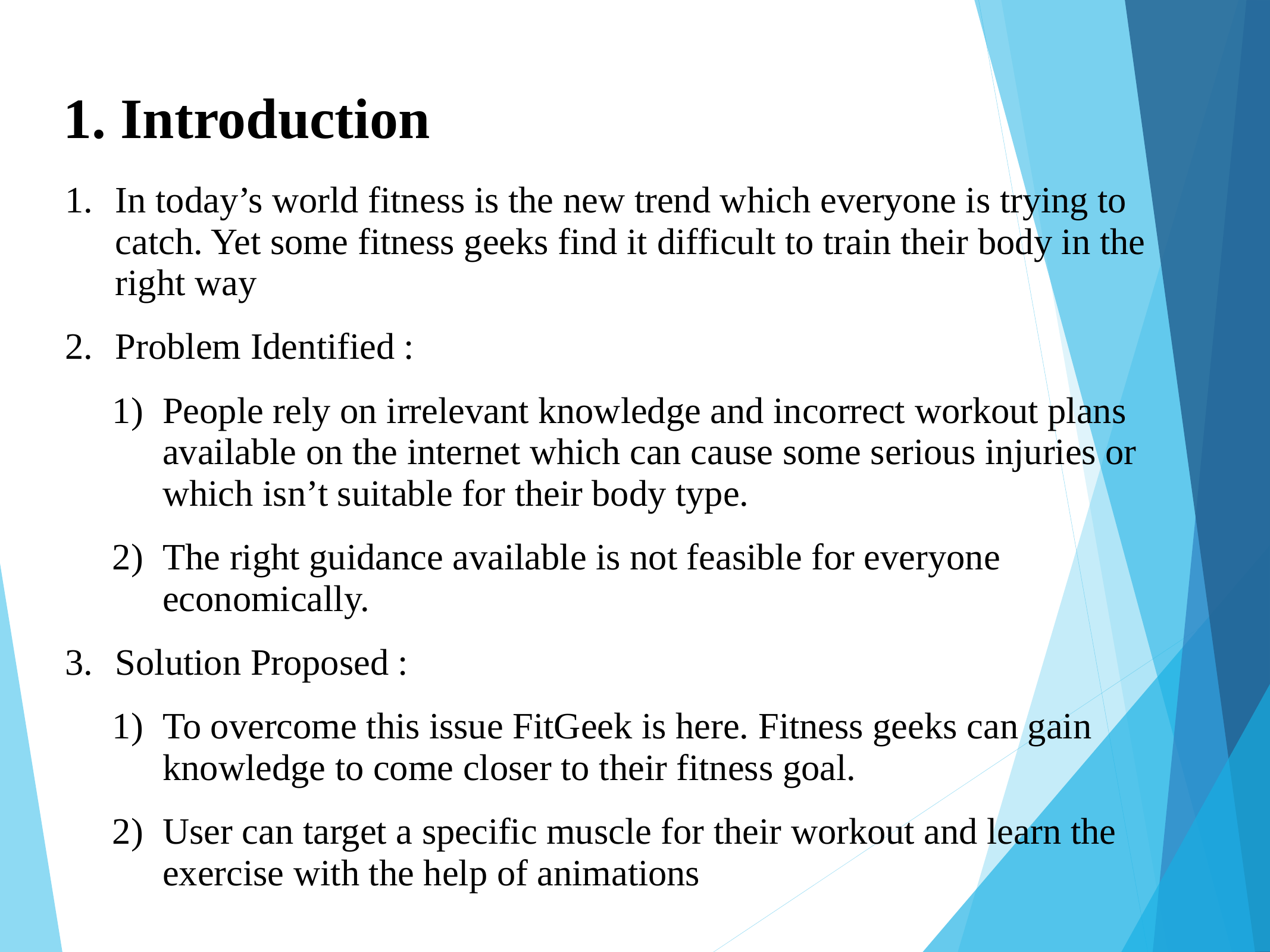

1. Introduction
In today’s world fitness is the new trend which everyone is trying to catch. Yet some fitness geeks find it difficult to train their body in the right way
Problem Identified :
People rely on irrelevant knowledge and incorrect workout plans available on the internet which can cause some serious injuries or which isn’t suitable for their body type.
The right guidance available is not feasible for everyone economically.
Solution Proposed :
To overcome this issue FitGeek is here. Fitness geeks can gain knowledge to come closer to their fitness goal.
User can target a specific muscle for their workout and learn the exercise with the help of animations